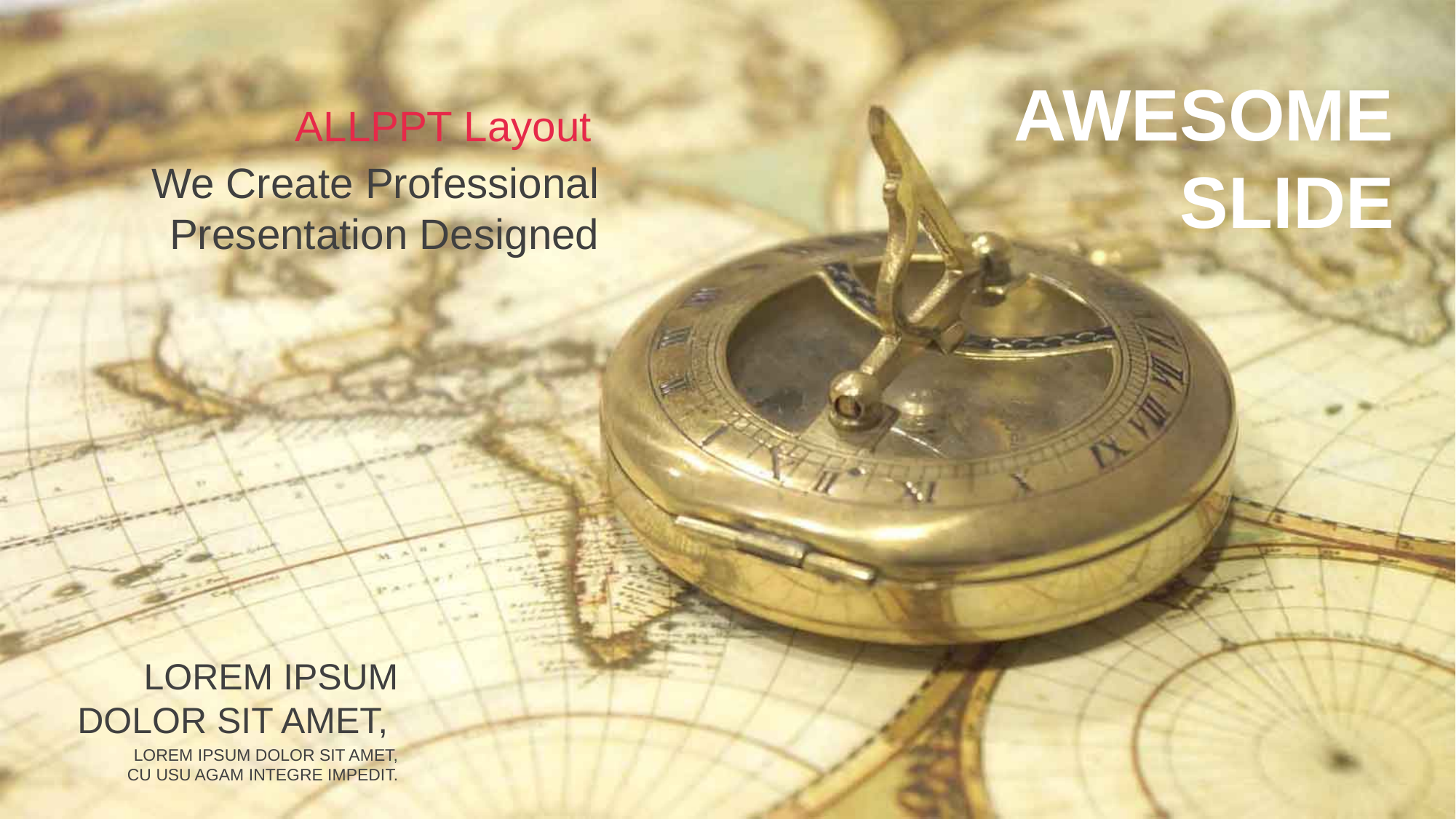

AWESOME
SLIDE
ALLPPT Layout
We Create Professional Presentation Designed
LOREM IPSUM
DOLOR SIT AMET,
LOREM IPSUM DOLOR SIT AMET,
CU USU AGAM INTEGRE IMPEDIT.